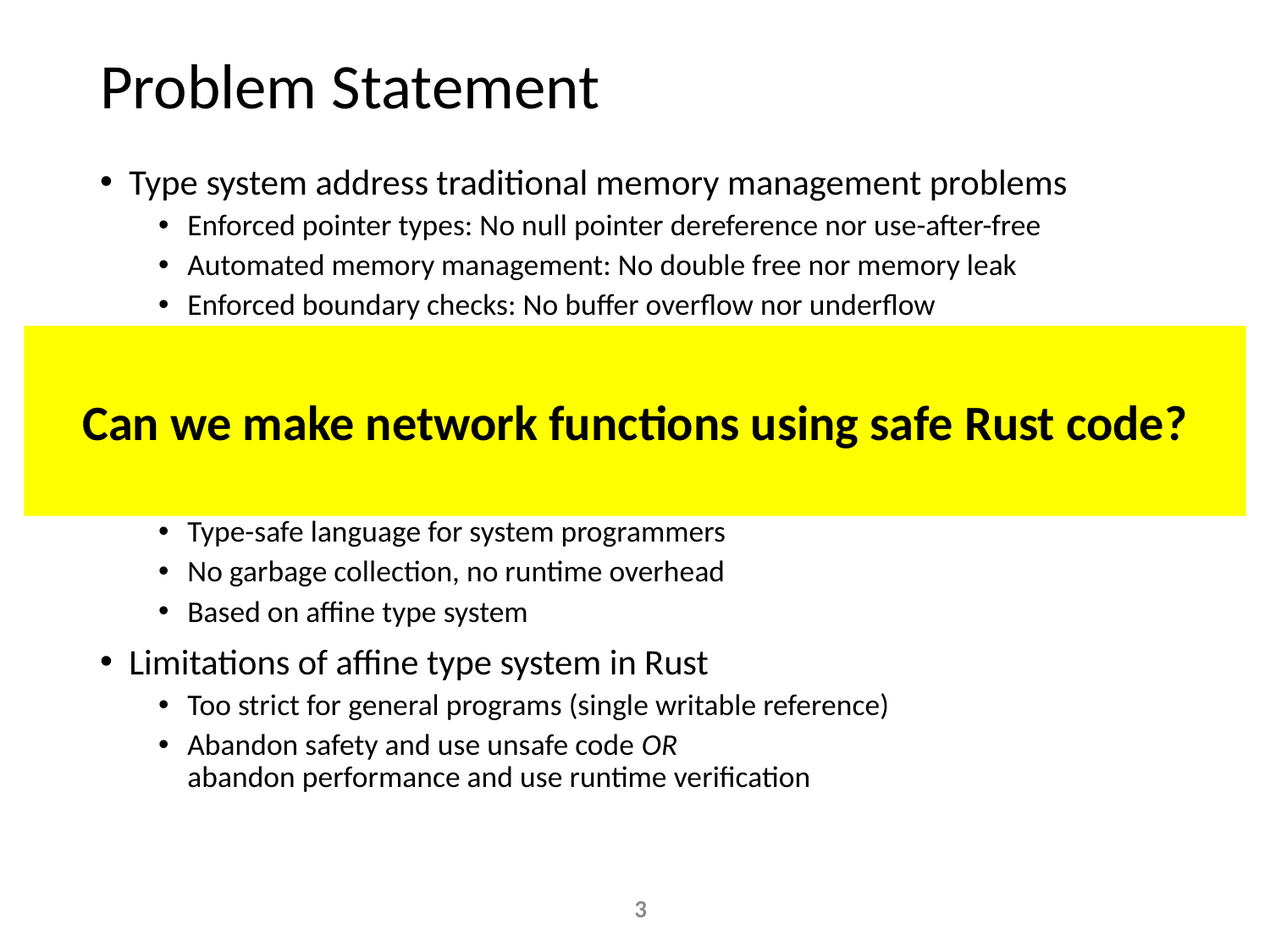

# Problem Statement
Type system address traditional memory management problems
Enforced pointer types: No null pointer dereference nor use-after-free
Automated memory management: No double free nor memory leak
Enforced boundary checks: No buffer overflow nor underflow
Why not popular?
Garbage collection causes unexpected performance degradation
Type systems are not well optimized yet.
Emergence of Rust
Type-safe language for system programmers
No garbage collection, no runtime overhead
Based on affine type system
Limitations of affine type system in Rust
Too strict for general programs (single writable reference)
Abandon safety and use unsafe code OR
abandon performance and use runtime verification

Can we make network functions using safe Rust code?

3